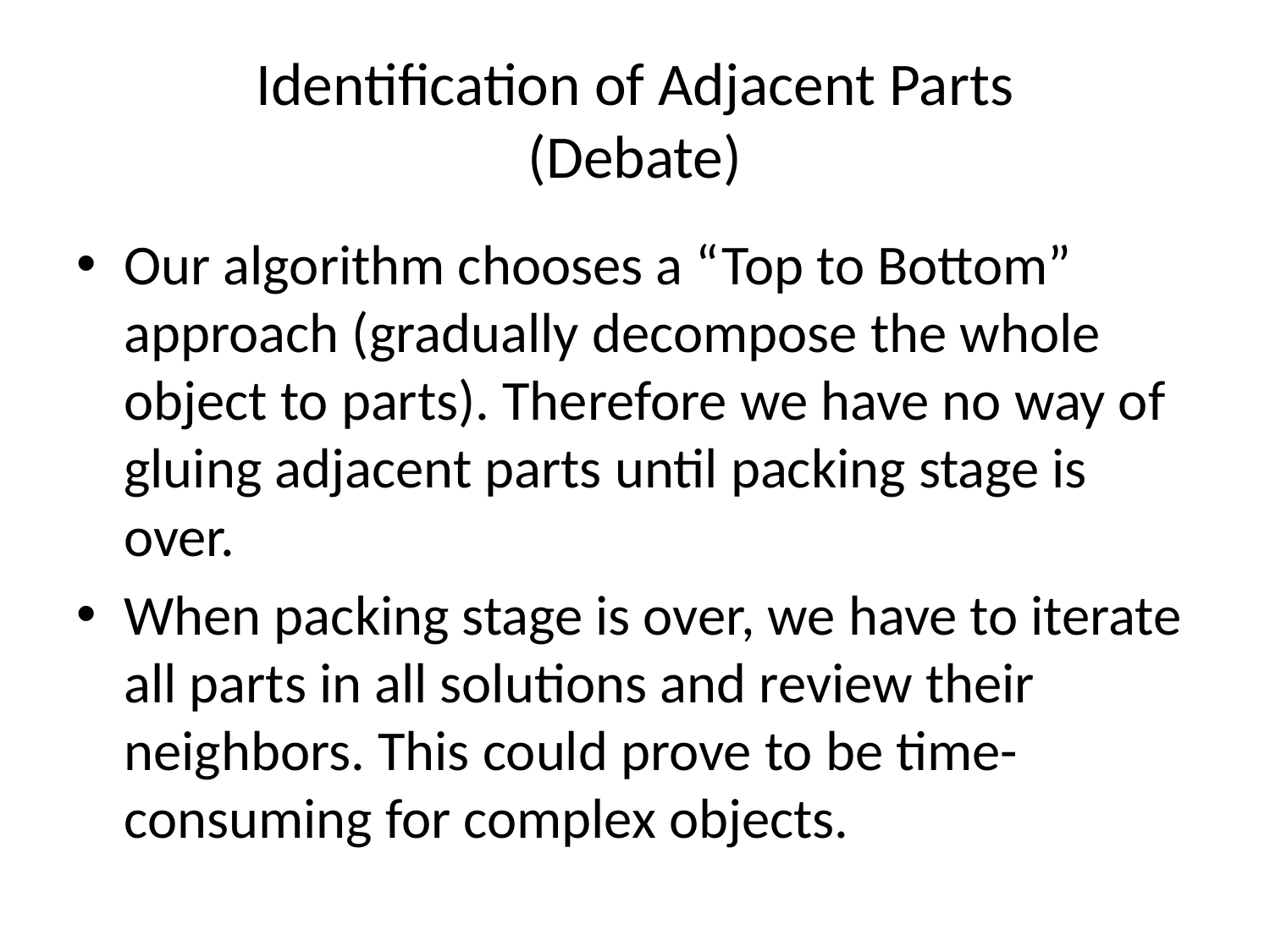

# Identification of Adjacent Parts (Debate)
Our algorithm chooses a “Top to Bottom” approach (gradually decompose the whole object to parts). Therefore we have no way of gluing adjacent parts until packing stage is over.
When packing stage is over, we have to iterate all parts in all solutions and review their neighbors. This could prove to be time-consuming for complex objects.